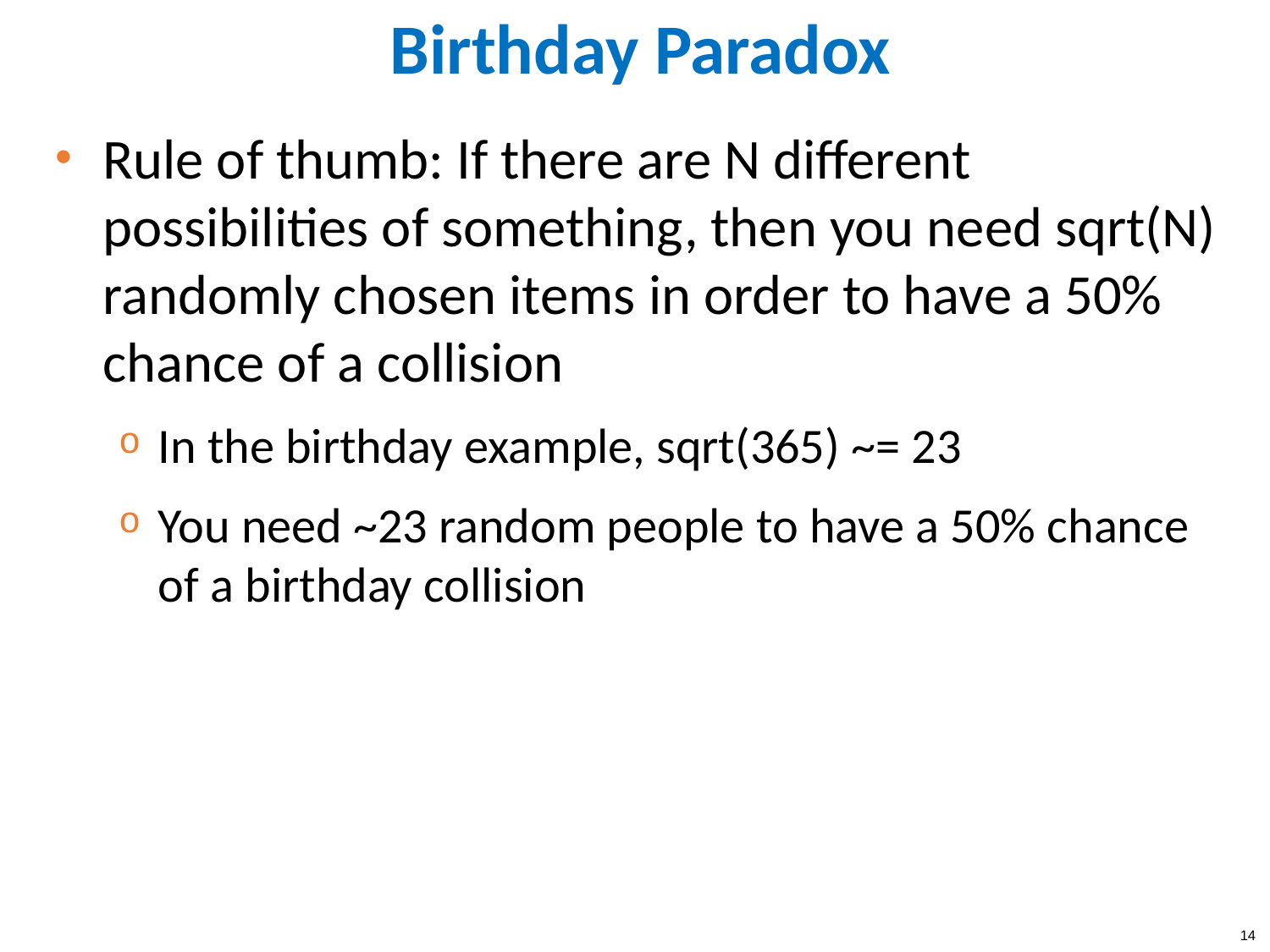

# Birthday Paradox
Rule of thumb: If there are N different possibilities of something, then you need sqrt(N) randomly chosen items in order to have a 50% chance of a collision
In the birthday example, sqrt(365) ~= 23
You need ~23 random people to have a 50% chance of a birthday collision
14